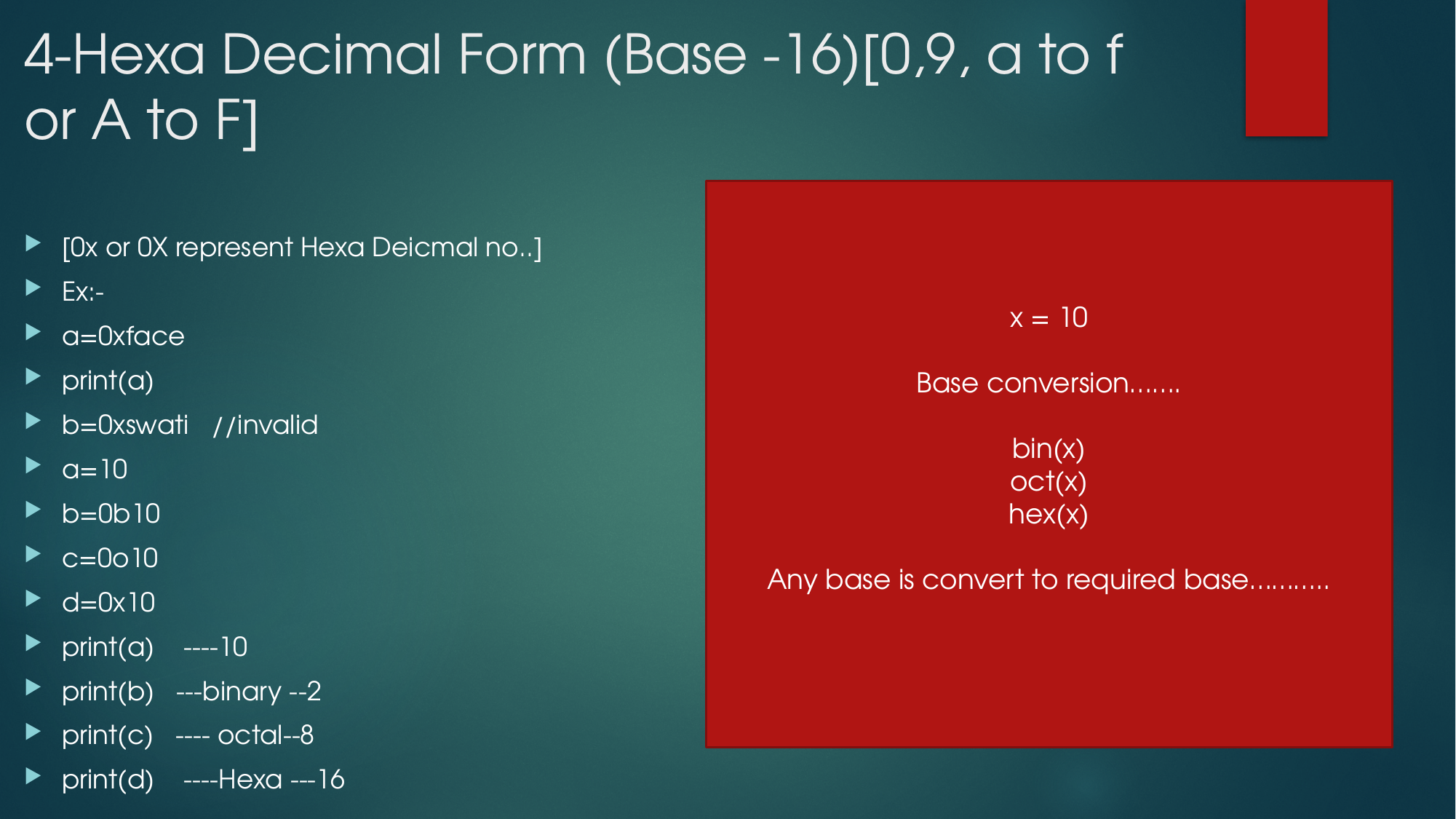

# 4-Hexa Decimal Form (Base -16)[0,9, a to f or A to F]

[0x or 0X represent Hexa Deicmal no..]
Ex:-
a=0xface
print(a)
b=0xswati   //invalid
a=10
b=0b10
c=0o10
d=0x10
print(a)    ----10
print(b)   ---binary --2
print(c)   ---- octal--8
print(d)    ----Hexa ---16
x = 10

Base conversion…….

bin(x)
oct(x)
hex(x)

Any base is convert to required base………..